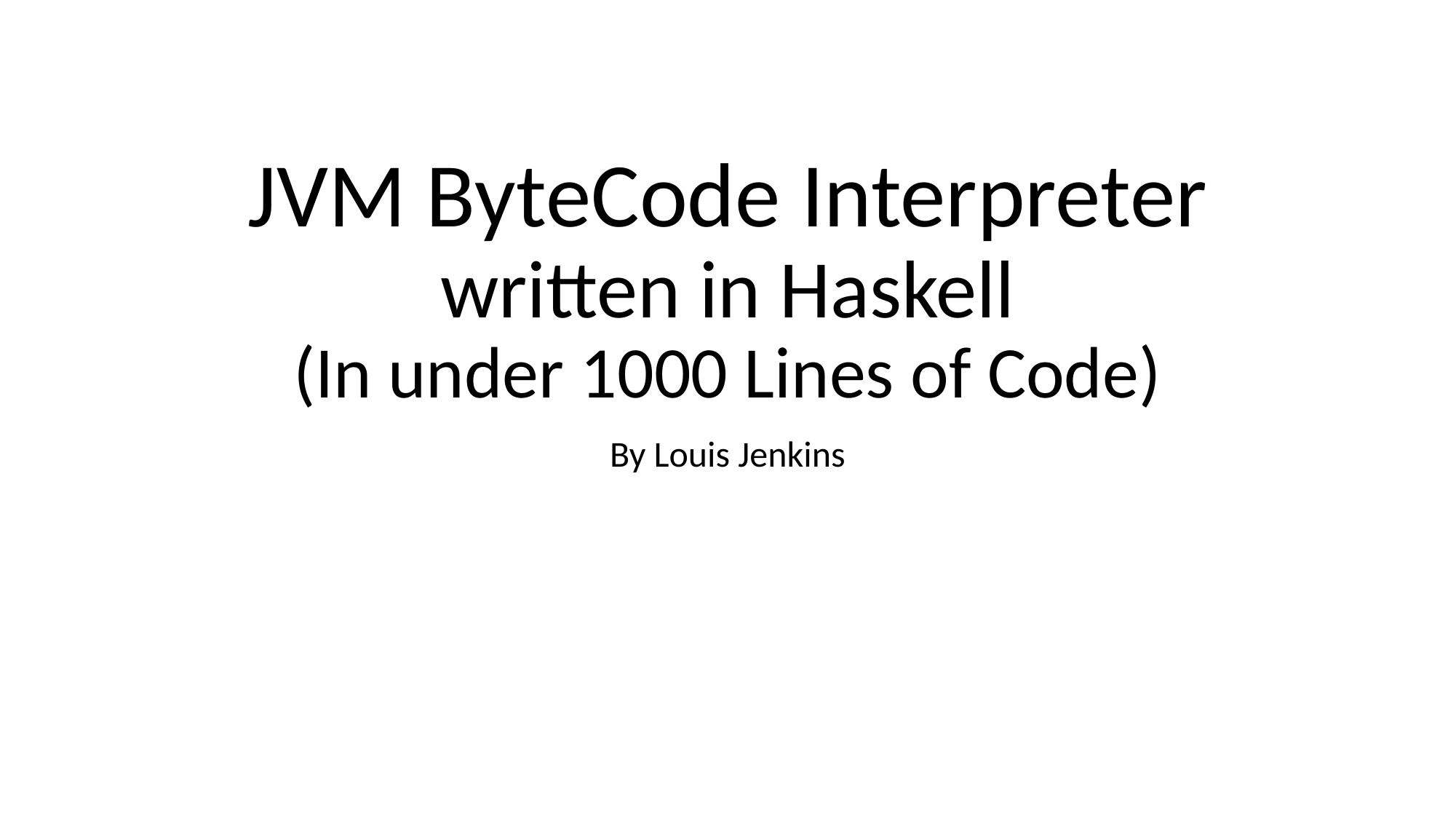

# JVM ByteCode Interpreter written in Haskell (In under 1000 Lines of Code)
By Louis Jenkins